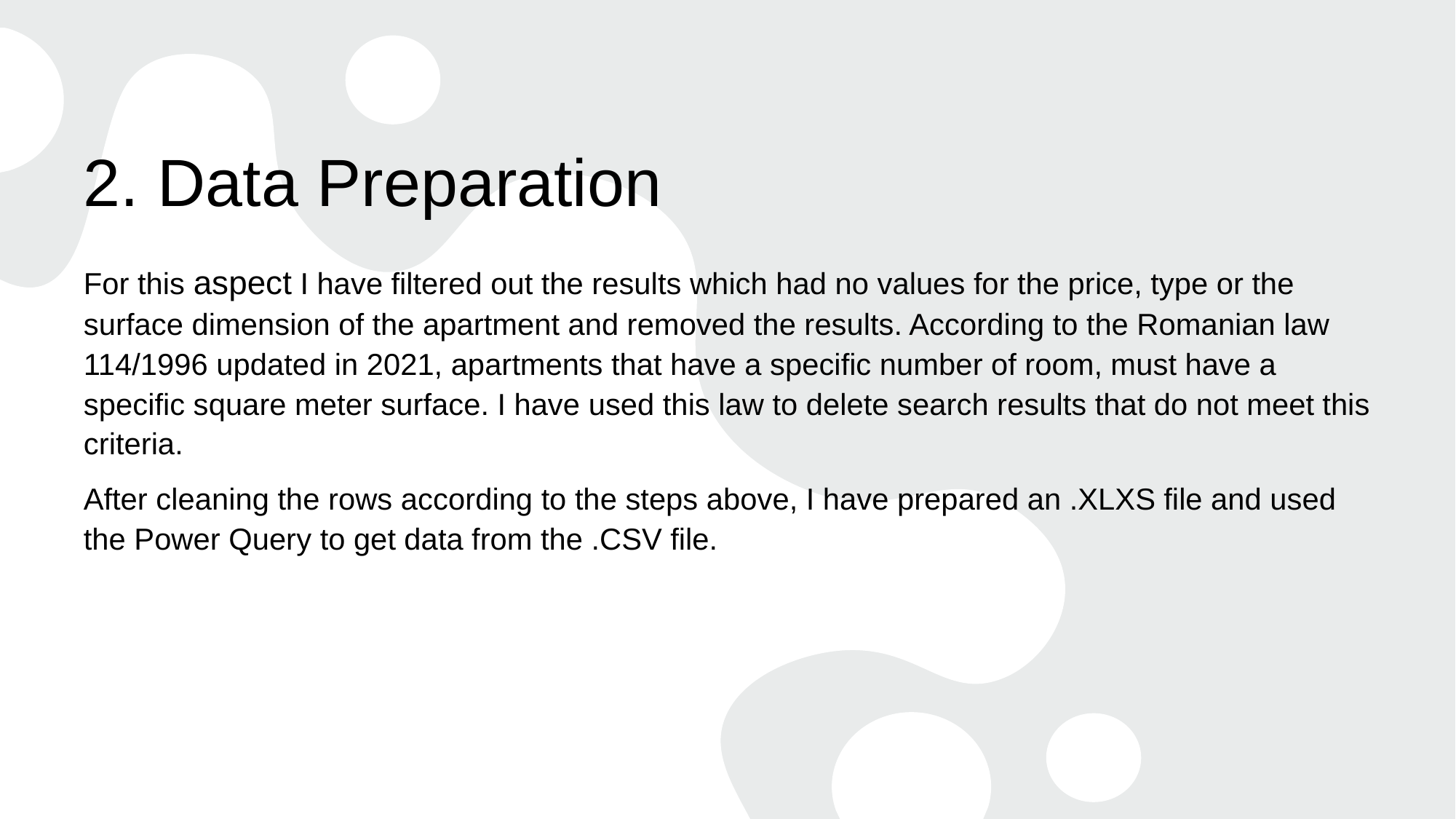

# 2. Data Preparation
For this aspect I have filtered out the results which had no values for the price, type or the surface dimension of the apartment and removed the results. According to the Romanian law 114/1996 updated in 2021, apartments that have a specific number of room, must have a specific square meter surface. I have used this law to delete search results that do not meet this criteria.
After cleaning the rows according to the steps above, I have prepared an .XLXS file and used the Power Query to get data from the .CSV file.